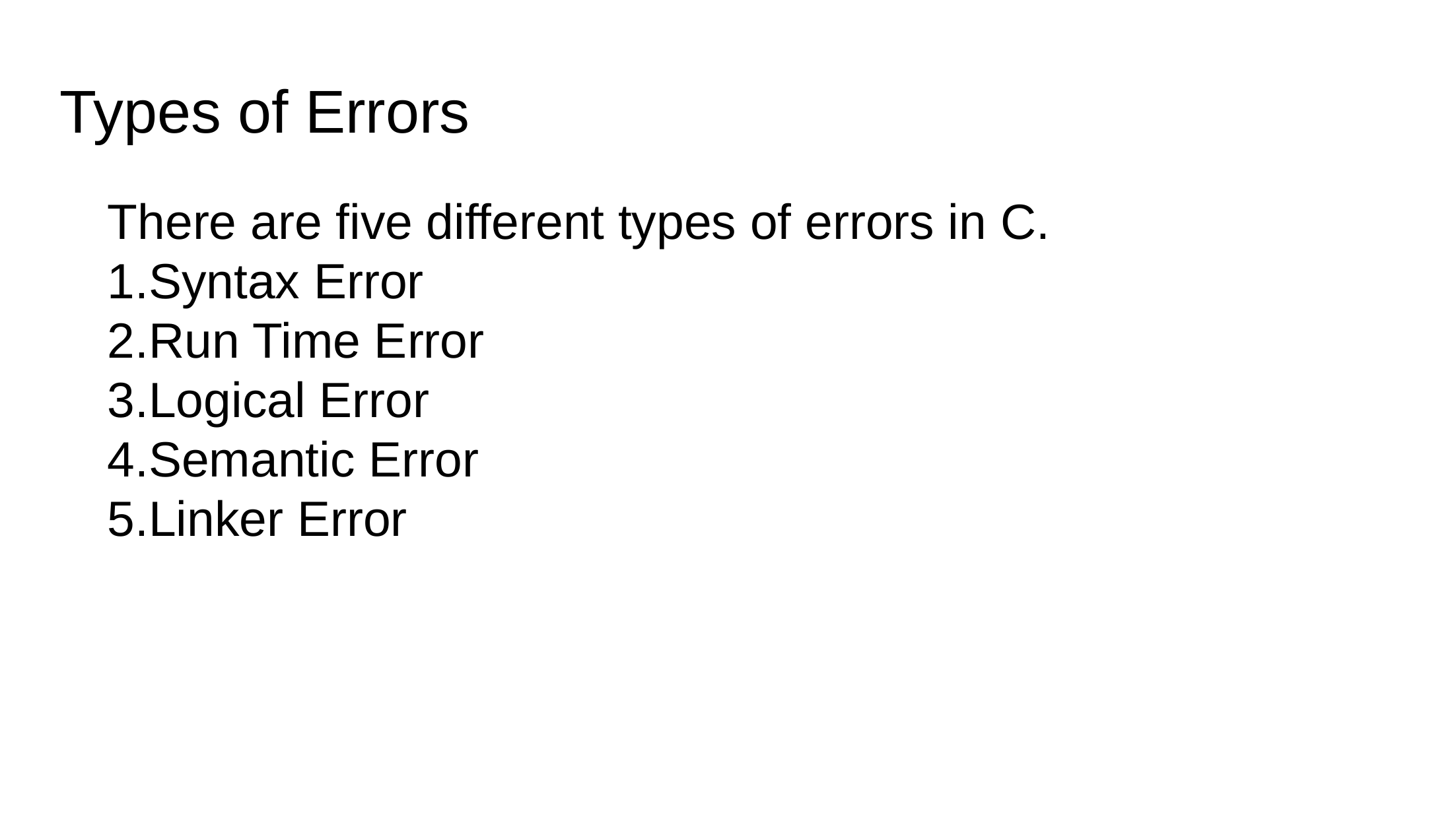

# Types of Errors
There are five different types of errors in C.
Syntax Error
Run Time Error
Logical Error
Semantic Error
Linker Error